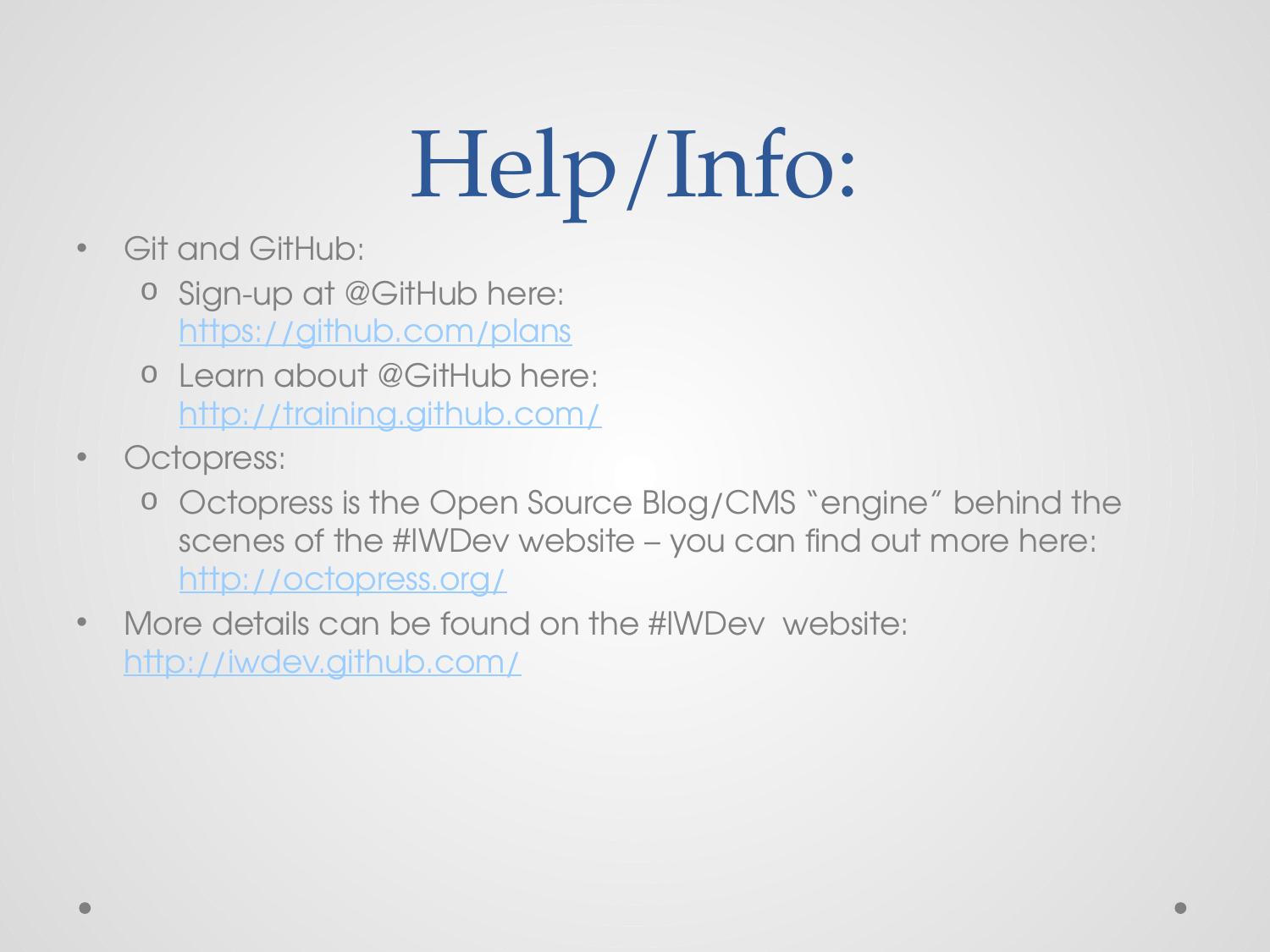

# Help/Info:
Git and GitHub:
Sign-up at @GitHub here:
https://github.com/plans
Learn about @GitHub here:
http://training.github.com/
Octopress:
Octopress is the Open Source Blog/CMS “engine” behind the scenes of the #IWDev website – you can find out more here:
http://octopress.org/
More details can be found on the #IWDev  website:
http://iwdev.github.com/